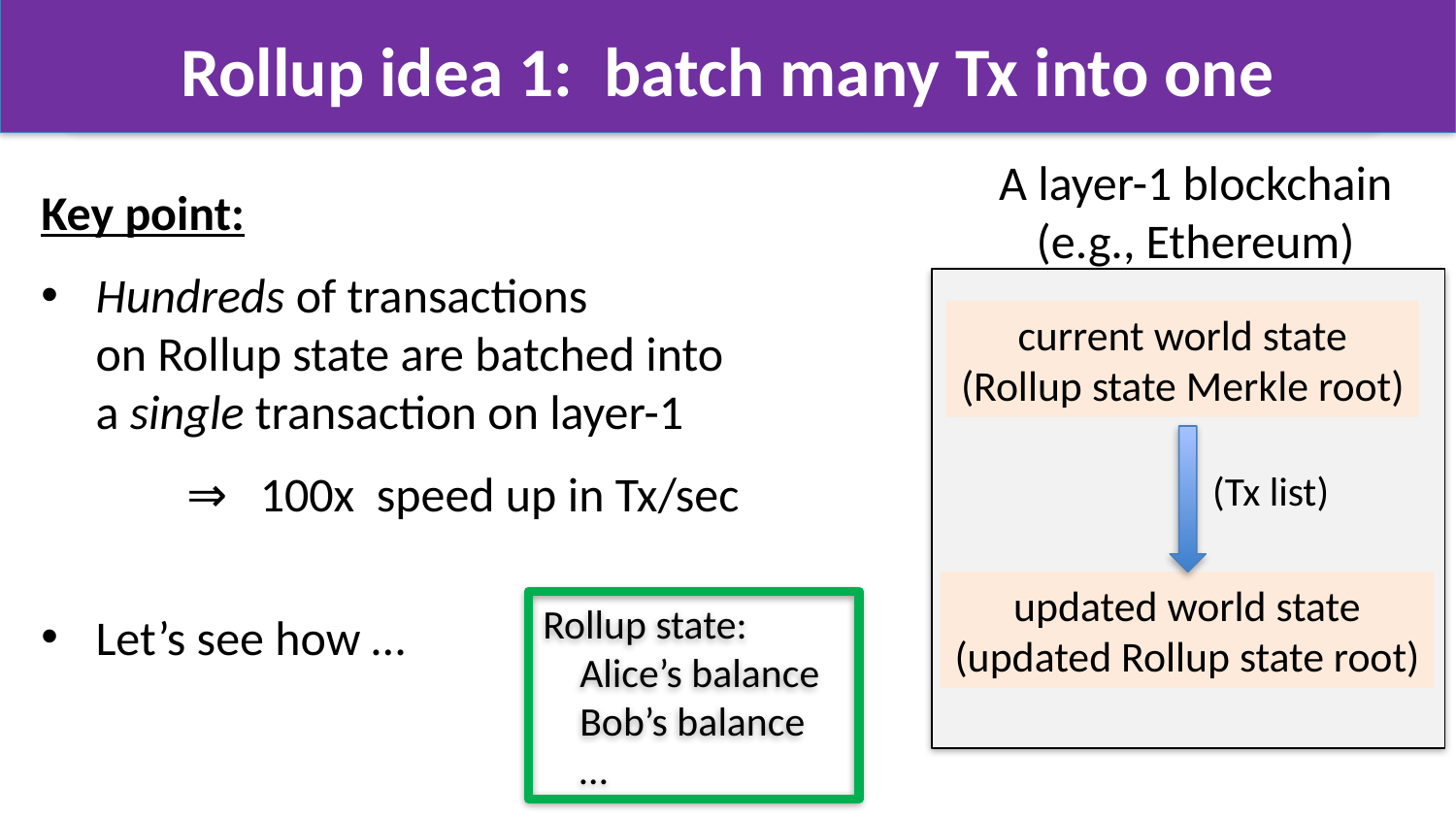

# Rollup idea 1:  batch many Tx into one
A layer-1 blockchain
(e.g., Ethereum)
Key point:
Hundreds of transactions
on Rollup state are batched into
a single transaction on layer-1
	⇒   100x  speed up in Tx/sec
Let’s see how …

current world state
(Rollup state Merkle root)

updated world state
(updated Rollup state root)
(Tx list)
Rollup state:
    Alice’s balance
    Bob’s balance
    …